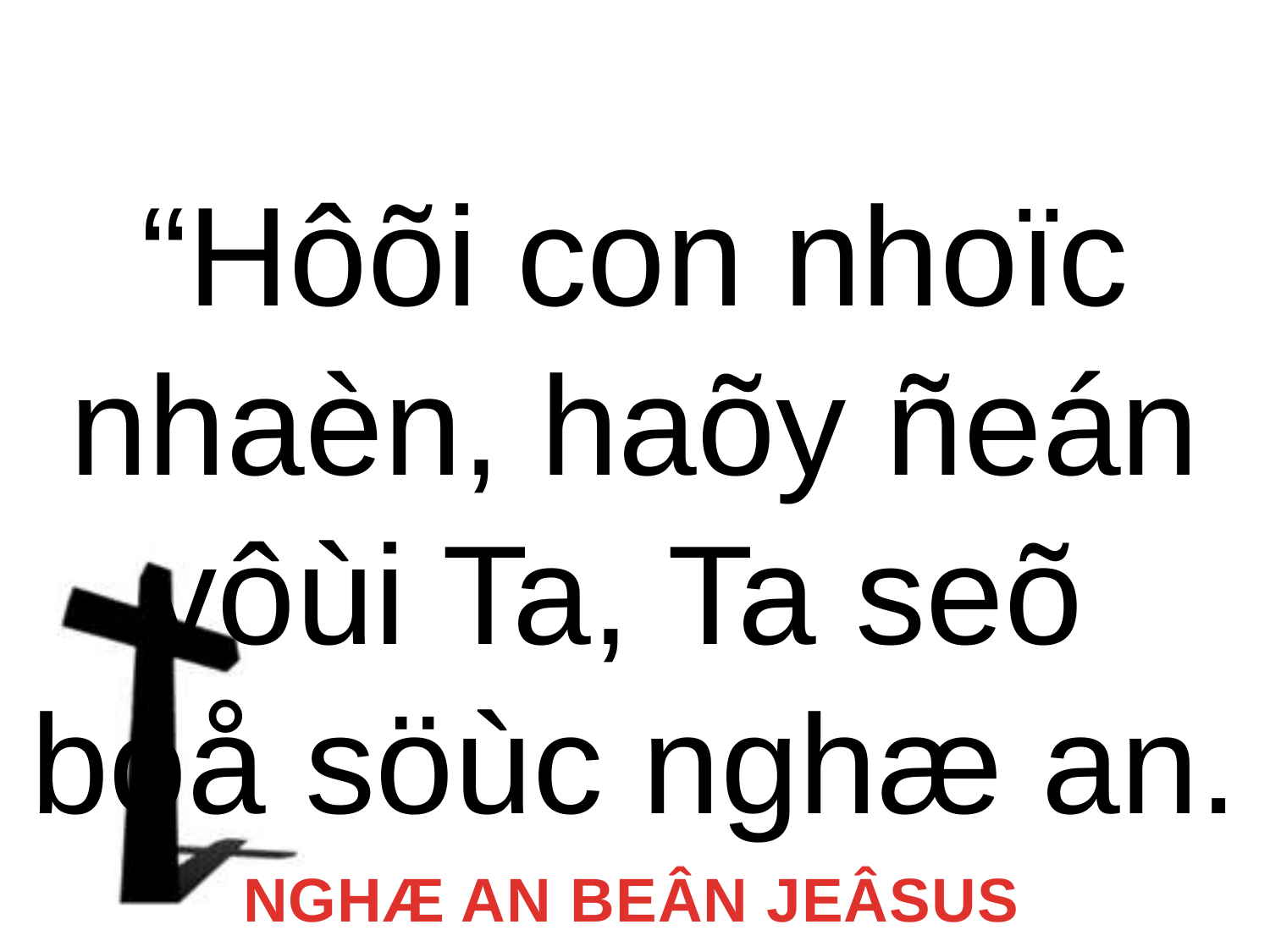

“Hôõi con nhoïc nhaèn, haõy ñeán vôùi Ta, Ta seõ
boå söùc nghæ an.
NGHÆ AN BEÂN JEÂSUS